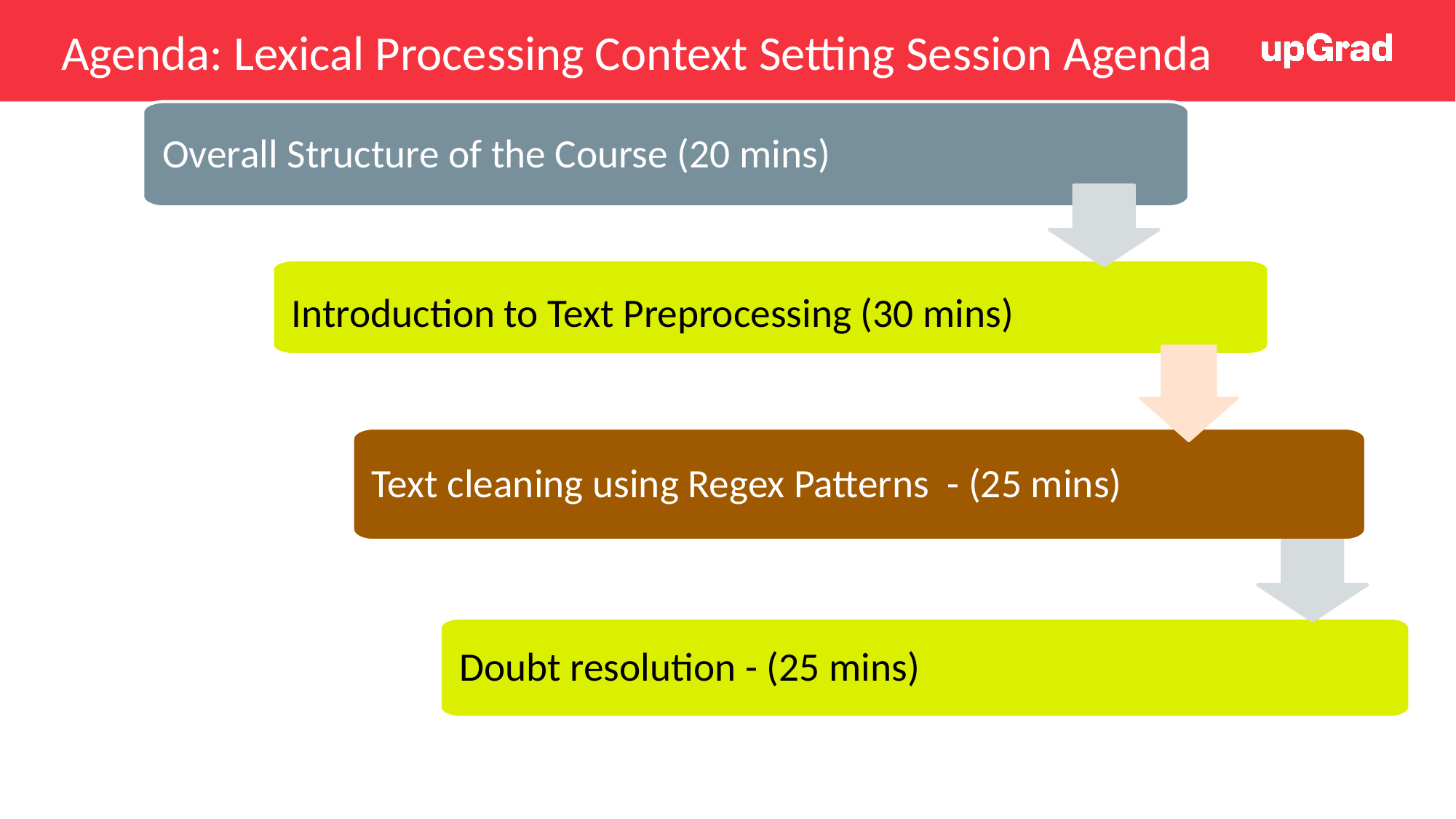

# Agenda: Lexical Processing Context Setting Session Agenda
Overall Structure of the Course (20 mins)

Introduction to Text Preprocessing (30 mins)

Text cleaning using Regex Patterns  - (25 mins)

Doubt resolution - (25 mins)